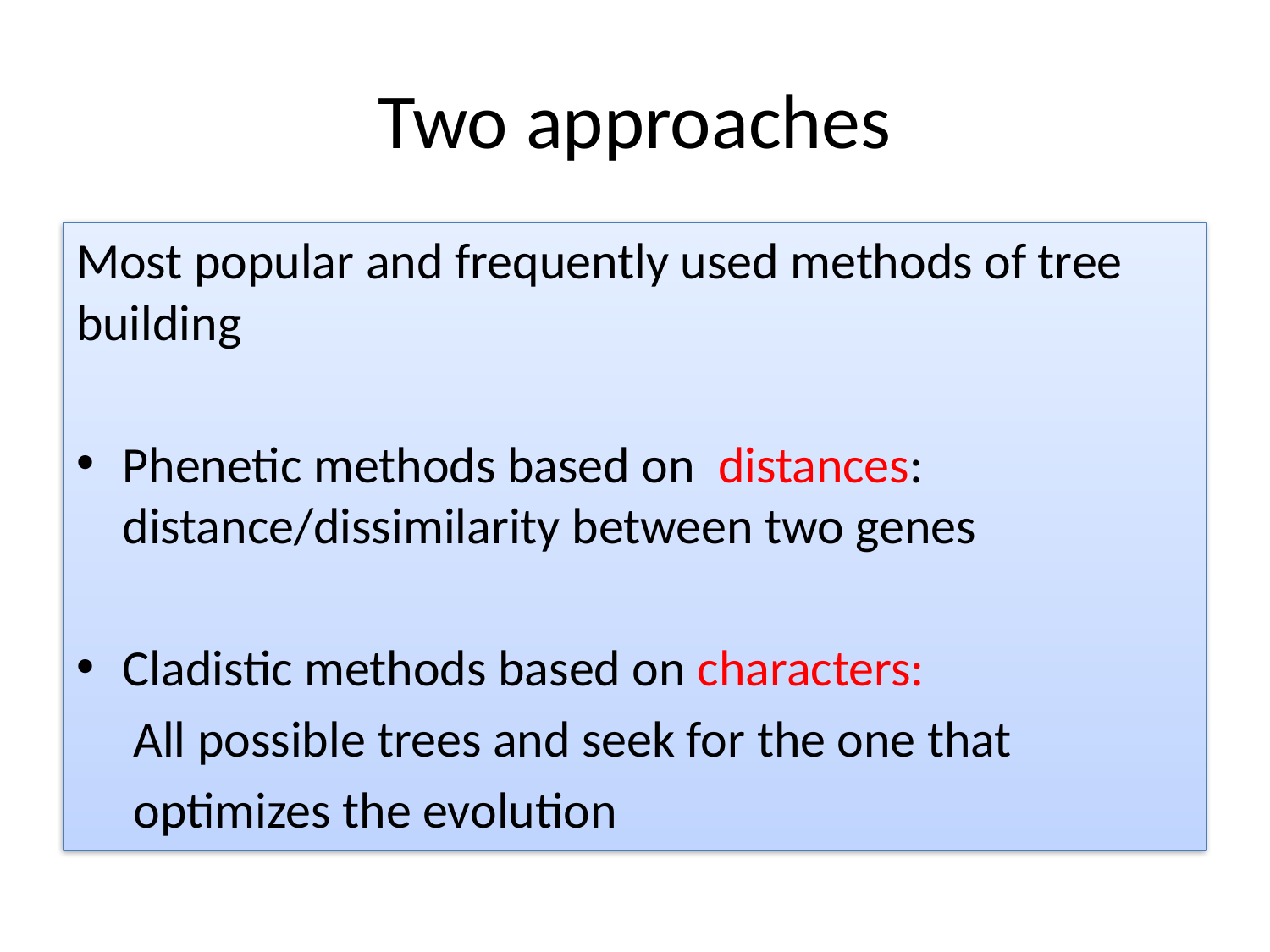

# Two approaches
Most popular and frequently used methods of tree building

Phenetic methods based on  distances: distance/dissimilarity between two genes

Cladistic methods based on characters:
     All possible trees and seek for the one that
     optimizes the evolution